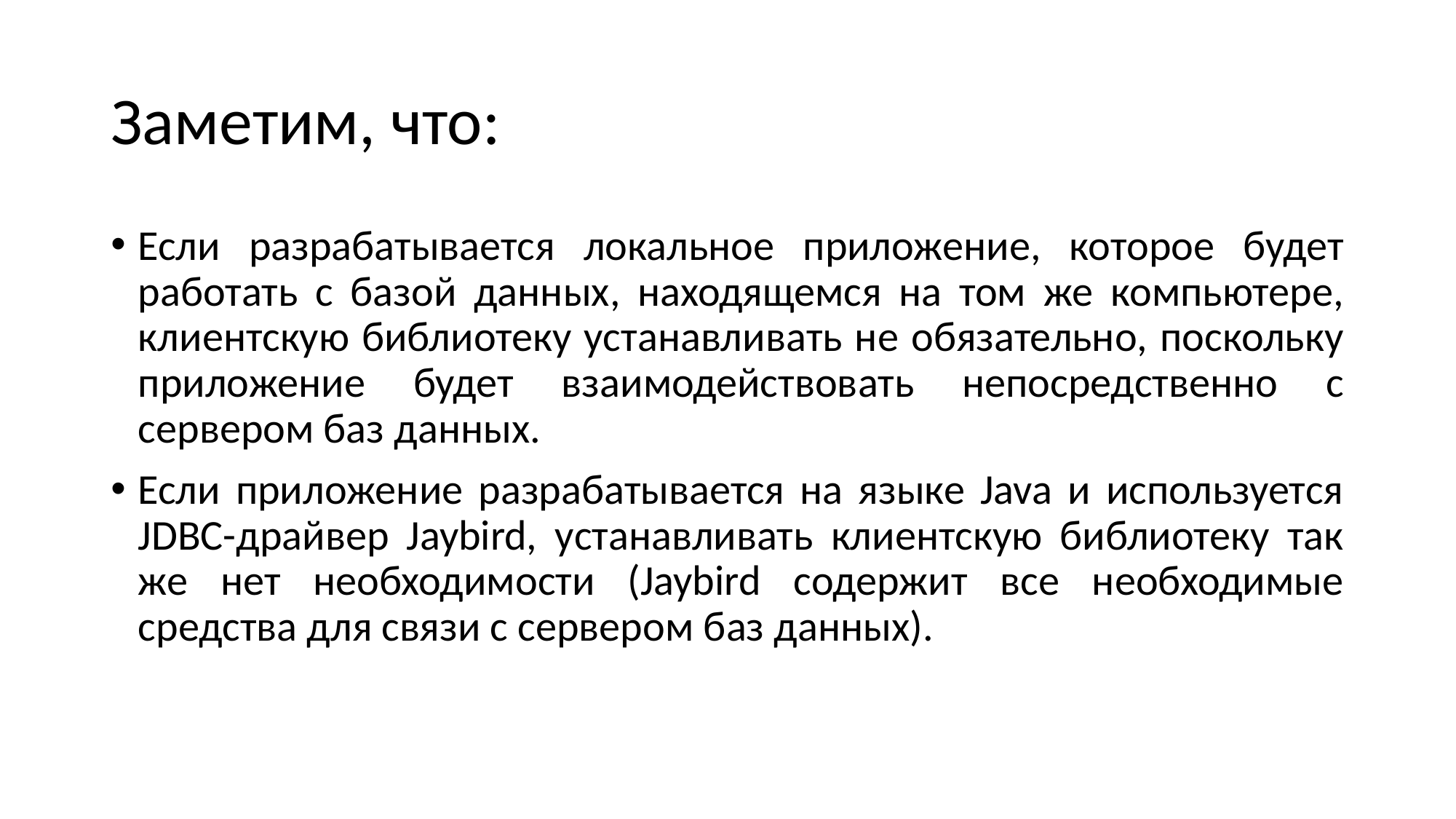

# Заметим, что:
Если разрабатывается локальное приложение, которое будет работать с базой данных, находящемся на том же компьютере, клиентскую библиотеку устанавливать не обязательно, поскольку приложение будет взаимодействовать непосредственно с сервером баз данных.
Если приложение разрабатывается на языке Java и используется JDBC-драйвер Jaybird, устанавливать клиентскую библиотеку так же нет необходимости (Jaybird содержит все необходимые средства для связи с сервером баз данных).